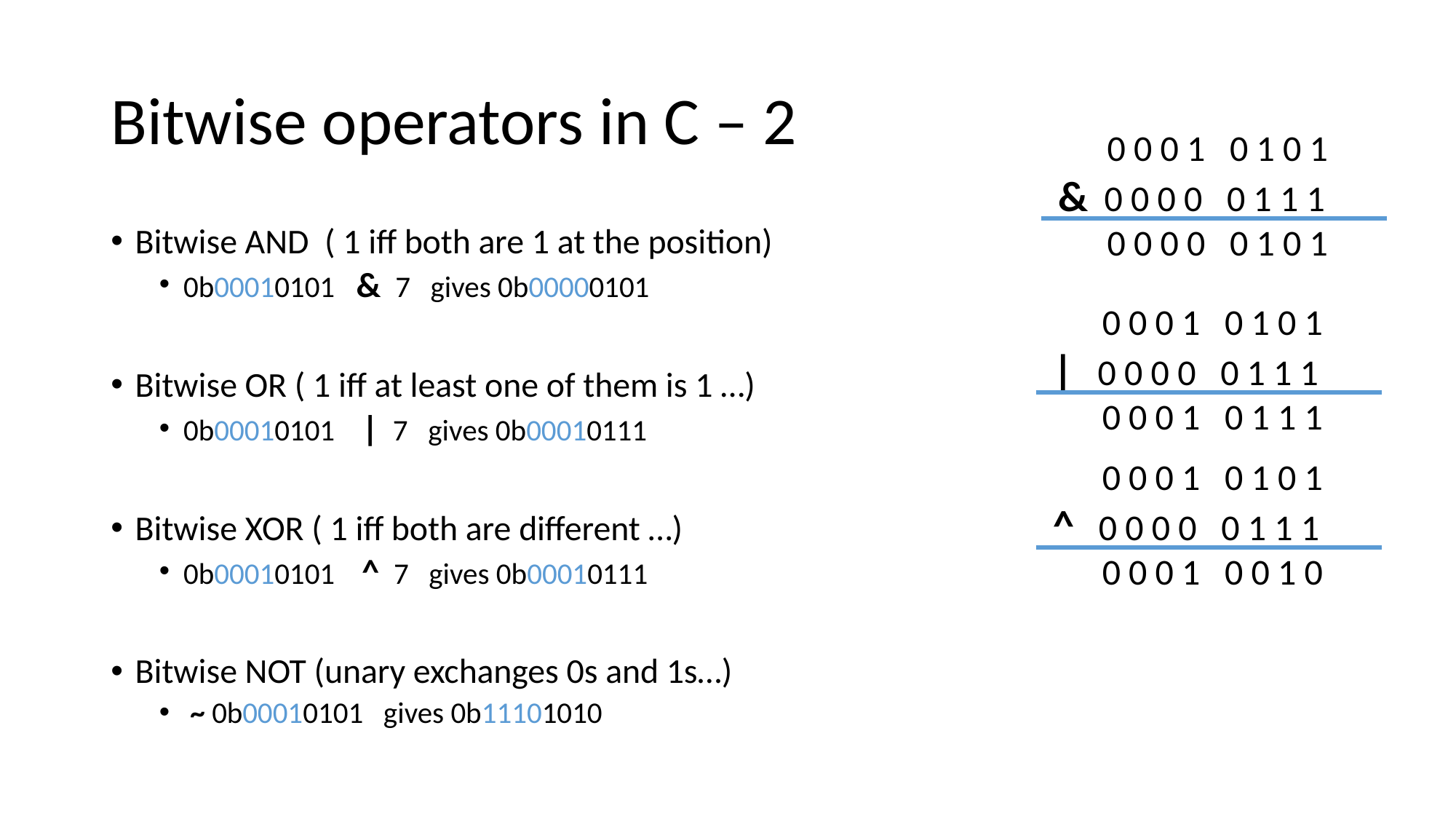

# Bitwise operators in C – 2
      0 0 0 1   0 1 0 1
&  0 0 0 0   0 1 1 1
      0 0 0 0   0 1 0 1
Bitwise AND  ( 1 iff both are 1 at the position)
0b00010101   &  7   gives 0b00000101

Bitwise OR ( 1 iff at least one of them is 1 …)
0b00010101    |  7   gives 0b00010111

Bitwise XOR ( 1 iff both are different …)
0b00010101    ^  7   gives 0b00010111

Bitwise NOT (unary exchanges 0s and 1s…)
 ~ 0b00010101   gives 0b11101010
      0 0 0 1   0 1 0 1
|   0 0 0 0   0 1 1 1
      0 0 0 1   0 1 1 1
      0 0 0 1   0 1 0 1
^   0 0 0 0   0 1 1 1
      0 0 0 1   0 0 1 0